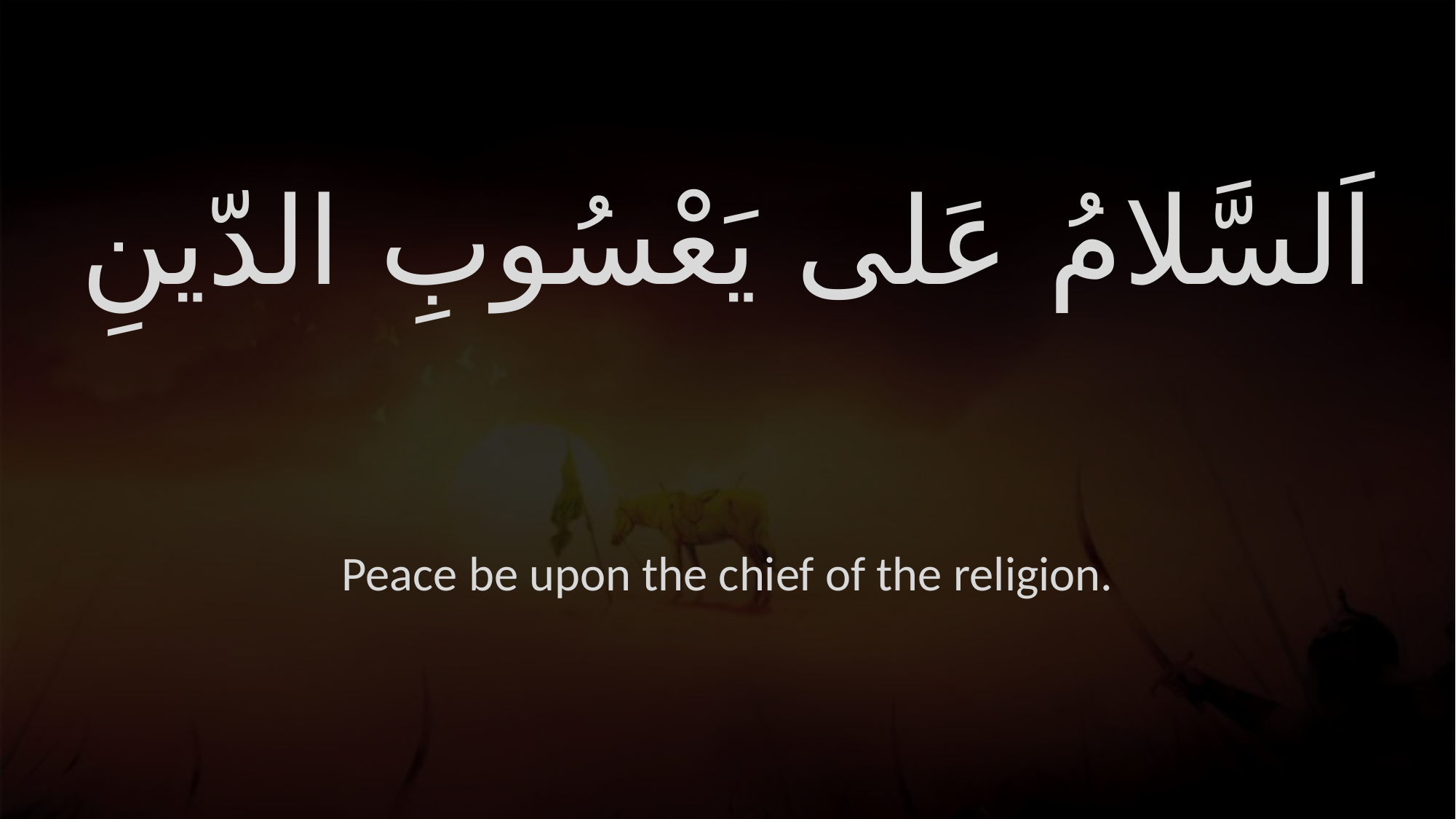

# اَلسَّلامُ عَلى يَعْسُوبِ الدّينِ
Peace be upon the chief of the religion.